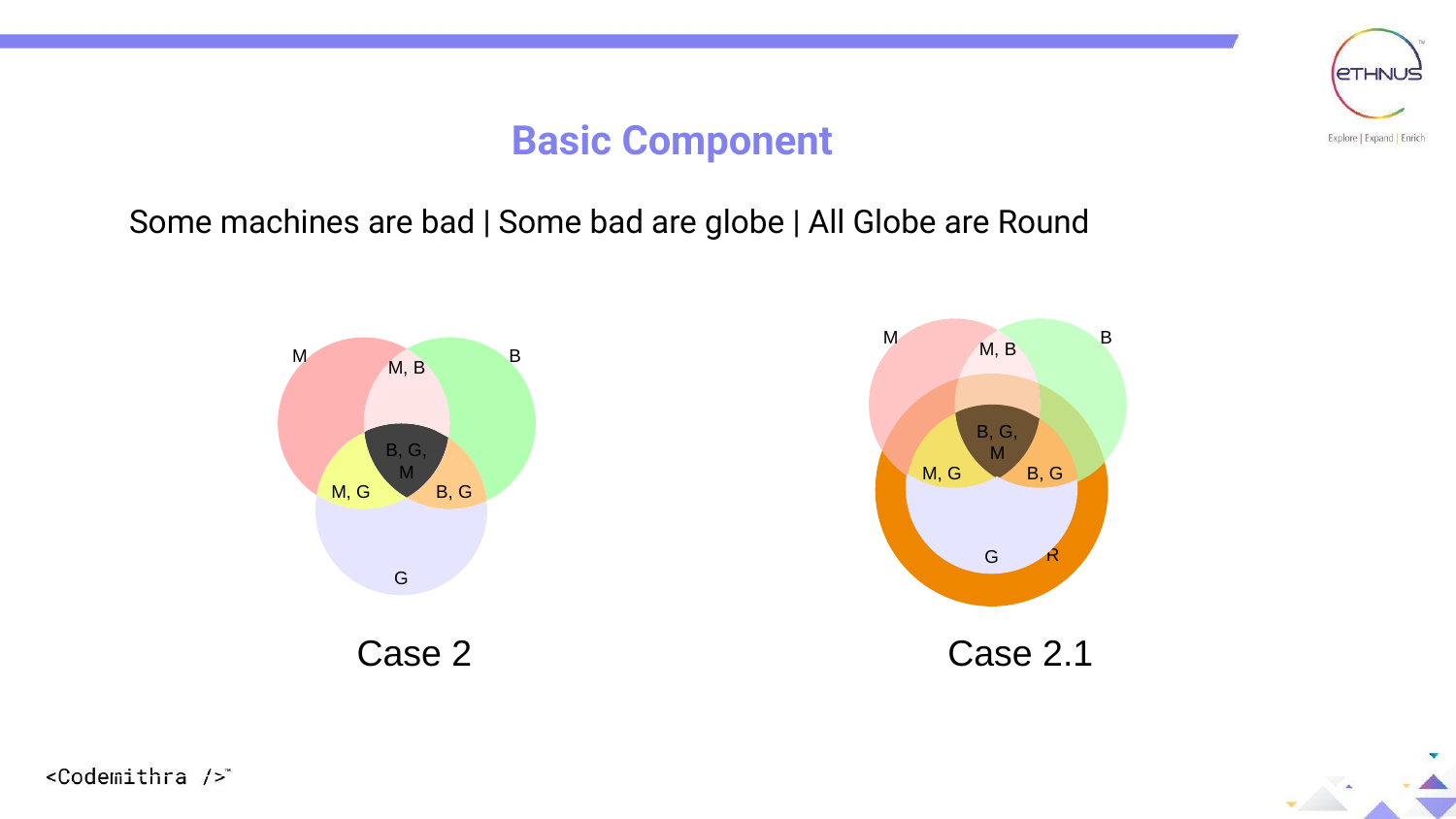

Basic Component
Some machines are bad | Some bad are globe | All Globe are Round

M
B
M, B

M
B

M, B
R

B, G, M

M, G

B, G

B, G, M

M, G

B, G
G
G
Case 2.1
Case 2